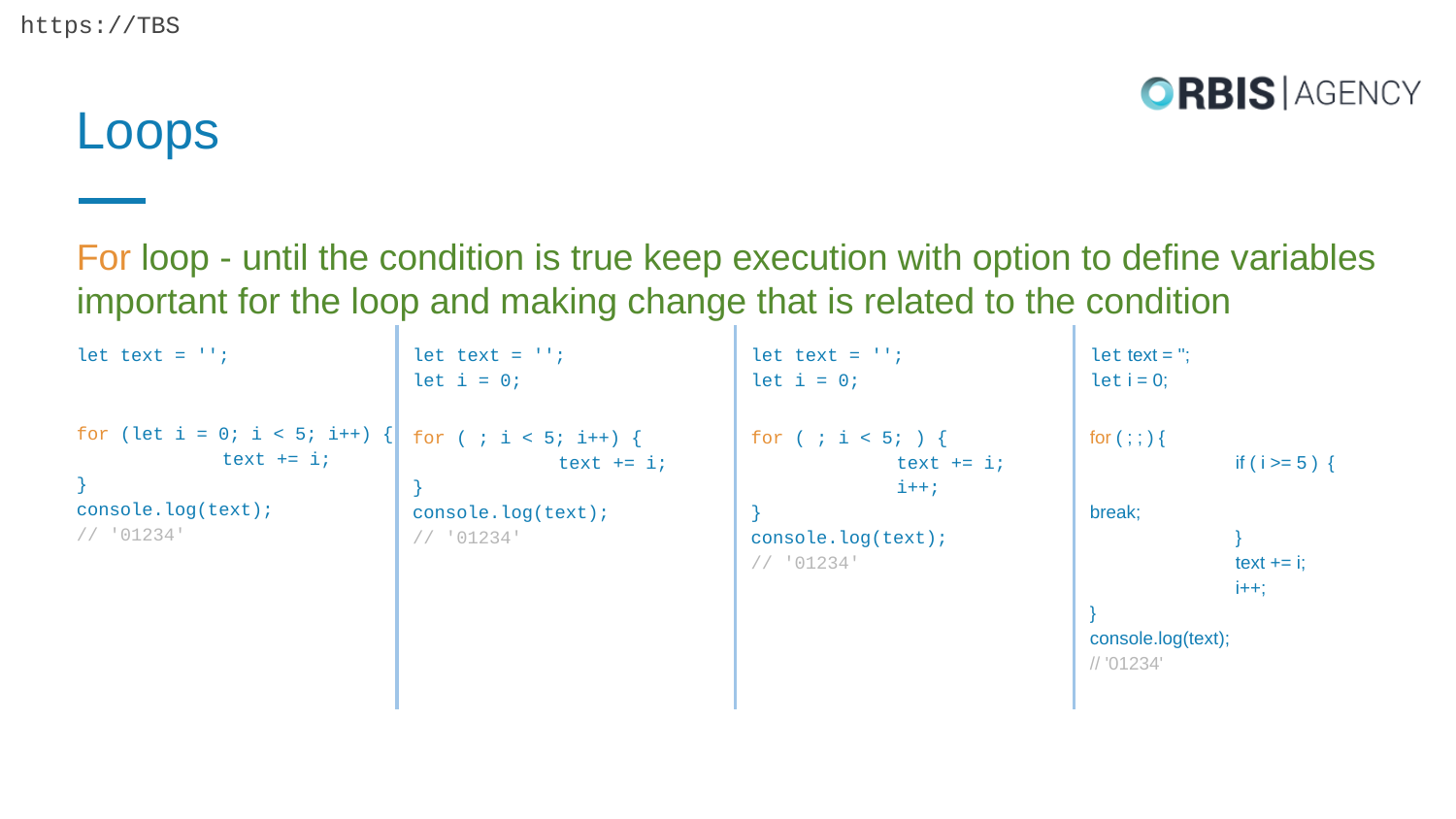

# Loops
For loop - until the condition is true keep execution with option to define variables important for the loop and making change that is related to the condition
let text = '';
for (let i = 0; i < 5; i++) {
	text += i;
}
console.log(text);
// '01234'
let text = '';
let i = 0;
for ( ; i < 5; i++) {
	text += i;
}
console.log(text);
// '01234'
let text = '';
let i = 0;
for ( ; i < 5; ) {
	text += i;
	i++;
}
console.log(text);
// '01234'
let text = '';
let i = 0;
for ( ; ; ) {
	if ( i >= 5 )  {
		break;
	}
	text += i;
	i++;
}
console.log(text);
// '01234'